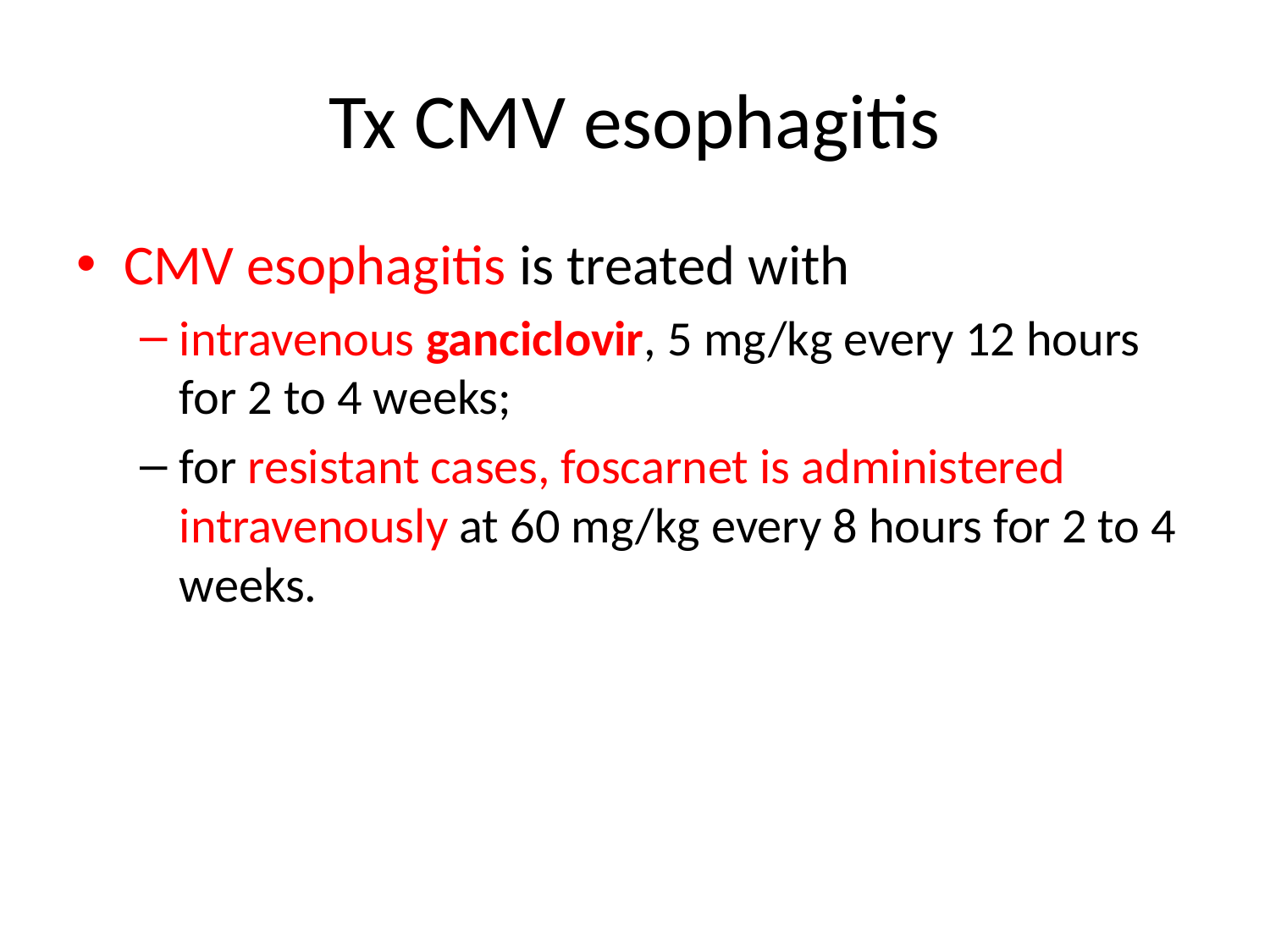

# Tx CMV esophagitis
CMV esophagitis is treated with
intravenous ganciclovir, 5 mg/kg every 12 hours for 2 to 4 weeks;
for resistant cases, foscarnet is administered intravenously at 60 mg/kg every 8 hours for 2 to 4 weeks.